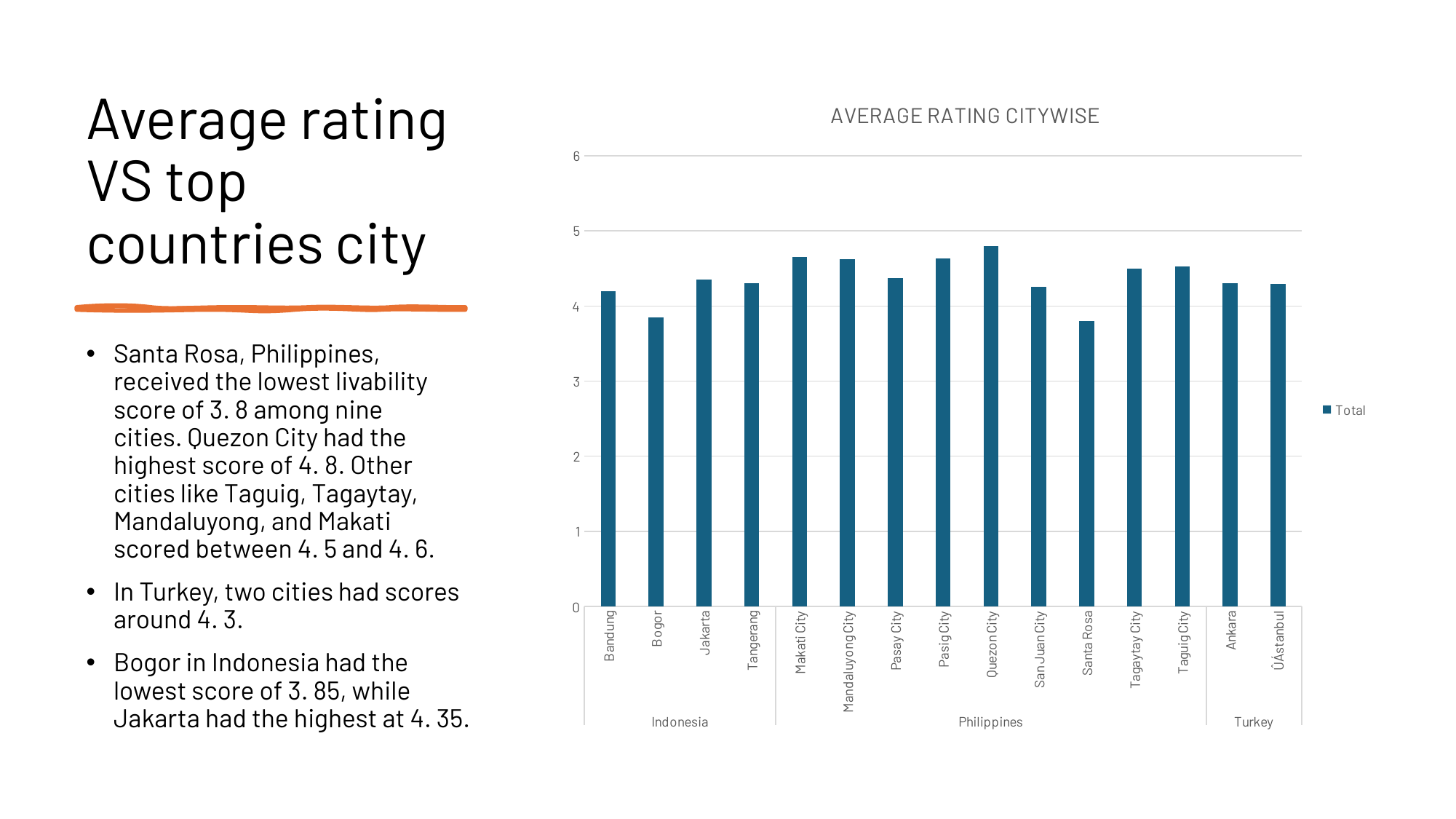

Average rating VS top countries city

### Chart: AVERAGE RATING CITYWISE

| Category | Total |
|---|---|
| Bandung | 4.2 |
| Bogor | 3.85 |
| Jakarta | 4.35625 |
| Tangerang | 4.300000000000001 |
| Makati City | 4.65 |
| Mandaluyong City | 4.625 |
| Pasay City | 4.366666666666667 |
| Pasig City | 4.633333333333334 |
| Quezon City | 4.8 |
| San Juan City | 4.25 |
| Santa Rosa | 3.8 |
| Tagaytay City | 4.5 |
| Taguig City | 4.525 |
| Ankara | 4.305 |
| ÛÁstanbul | 4.292857142857144 |
Santa Rosa, Philippines, received the lowest livability score of 3. 8 among nine cities. Quezon City had the highest score of 4. 8. Other cities like Taguig, Tagaytay, Mandaluyong, and Makati scored between 4. 5 and 4. 6.
In Turkey, two cities had scores around 4. 3.
Bogor in Indonesia had the lowest score of 3. 85, while Jakarta had the highest at 4. 35.